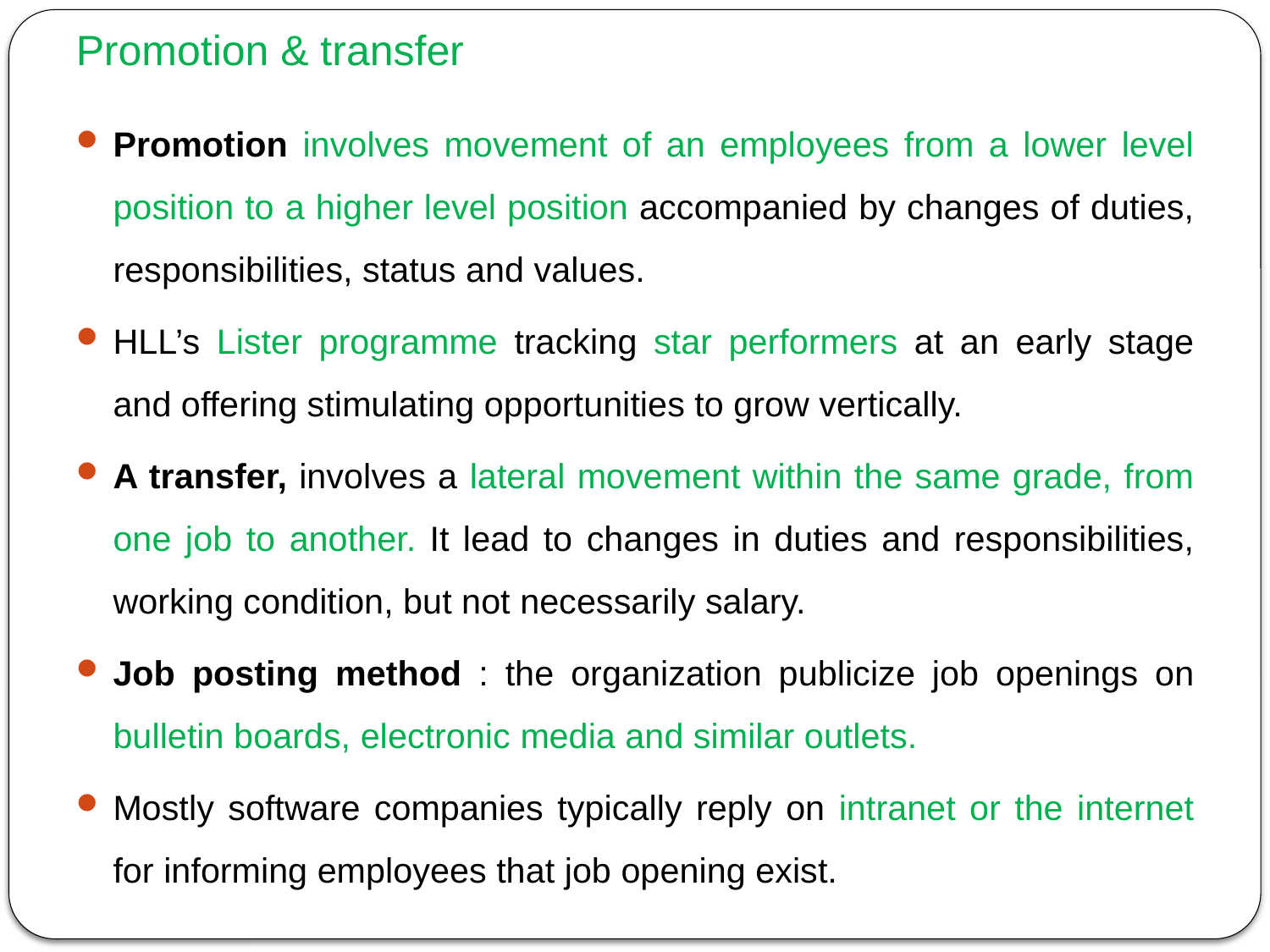

# Promotion & transfer
Promotion involves movement of an employees from a lower level position to a higher level position accompanied by changes of duties, responsibilities, status and values.
HLL’s Lister programme tracking star performers at an early stage and offering stimulating opportunities to grow vertically.
A transfer, involves a lateral movement within the same grade, from one job to another. It lead to changes in duties and responsibilities, working condition, but not necessarily salary.
Job posting method : the organization publicize job openings on bulletin boards, electronic media and similar outlets.
Mostly software companies typically reply on intranet or the internet for informing employees that job opening exist.